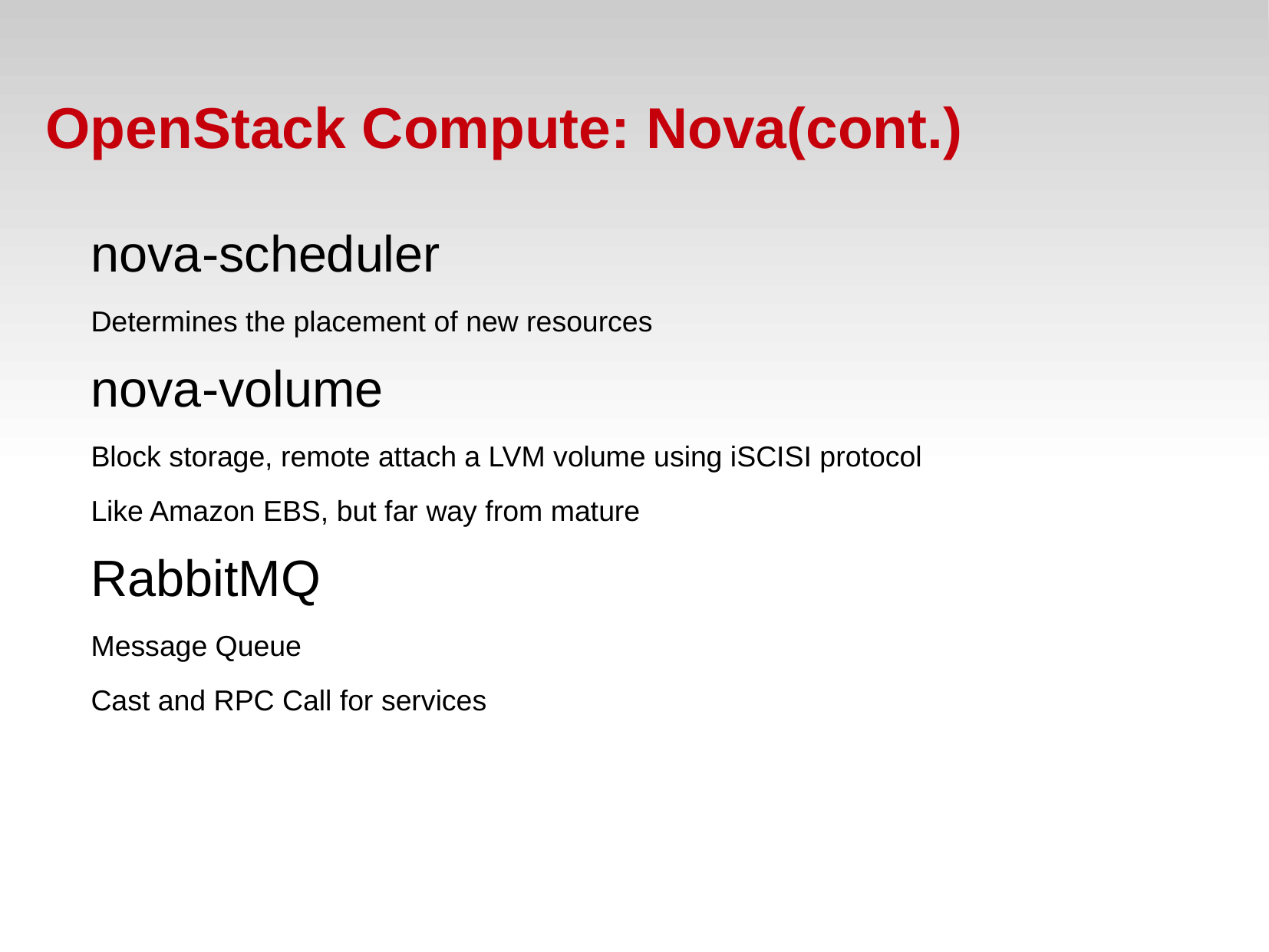

# OpenStack Compute: Nova(cont.)
nova-scheduler
Determines the placement of new resources
nova-volume
Block storage, remote attach a LVM volume using iSCISI protocol
Like Amazon EBS, but far way from mature
RabbitMQ
Message Queue
Cast and RPC Call for services